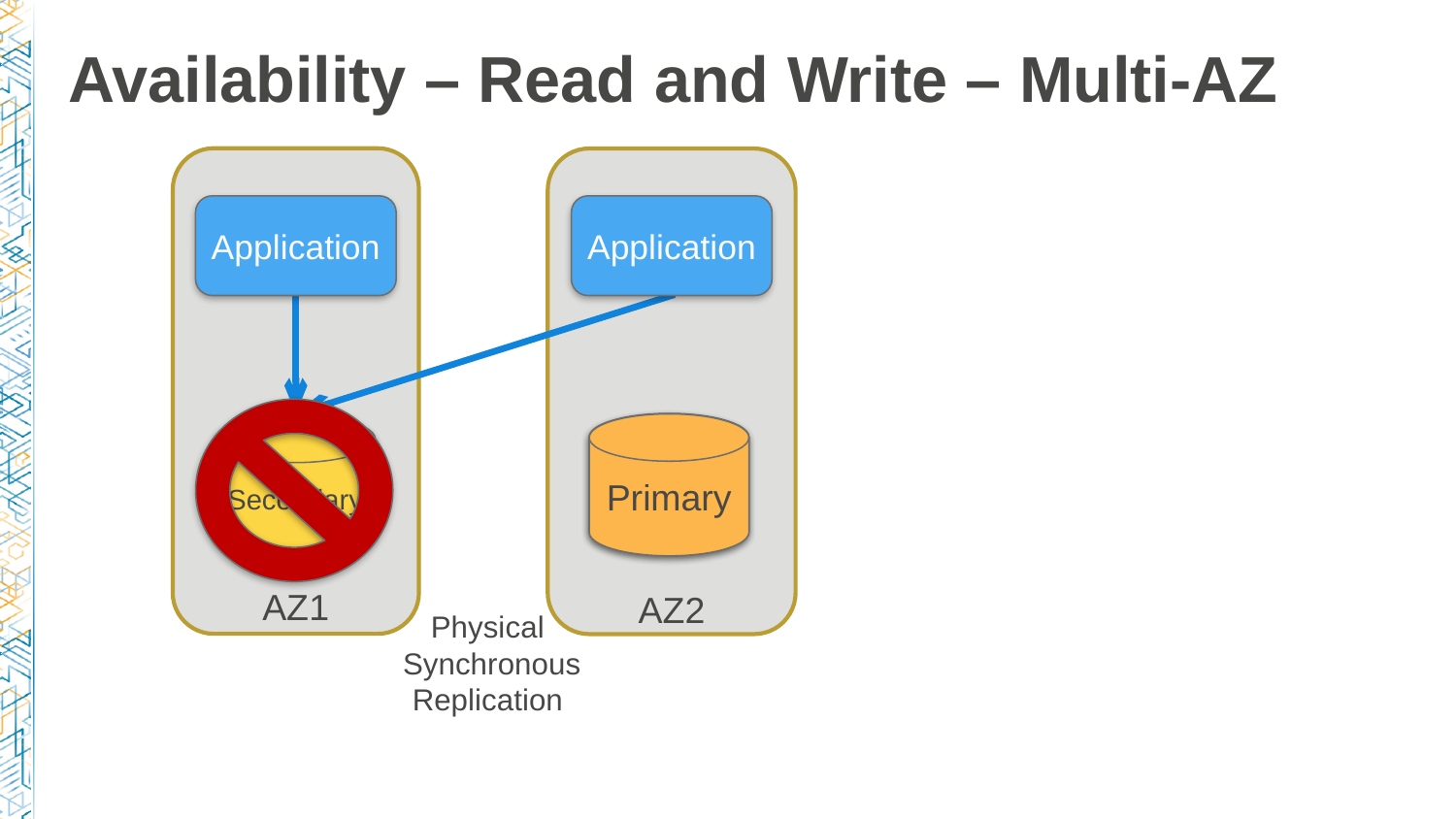

# Availability – Read and Write – Multi-AZ

Application
Application

Secondary
Primary
Secondary
AZ1
AZ2
Physical
 Synchronous
Replication